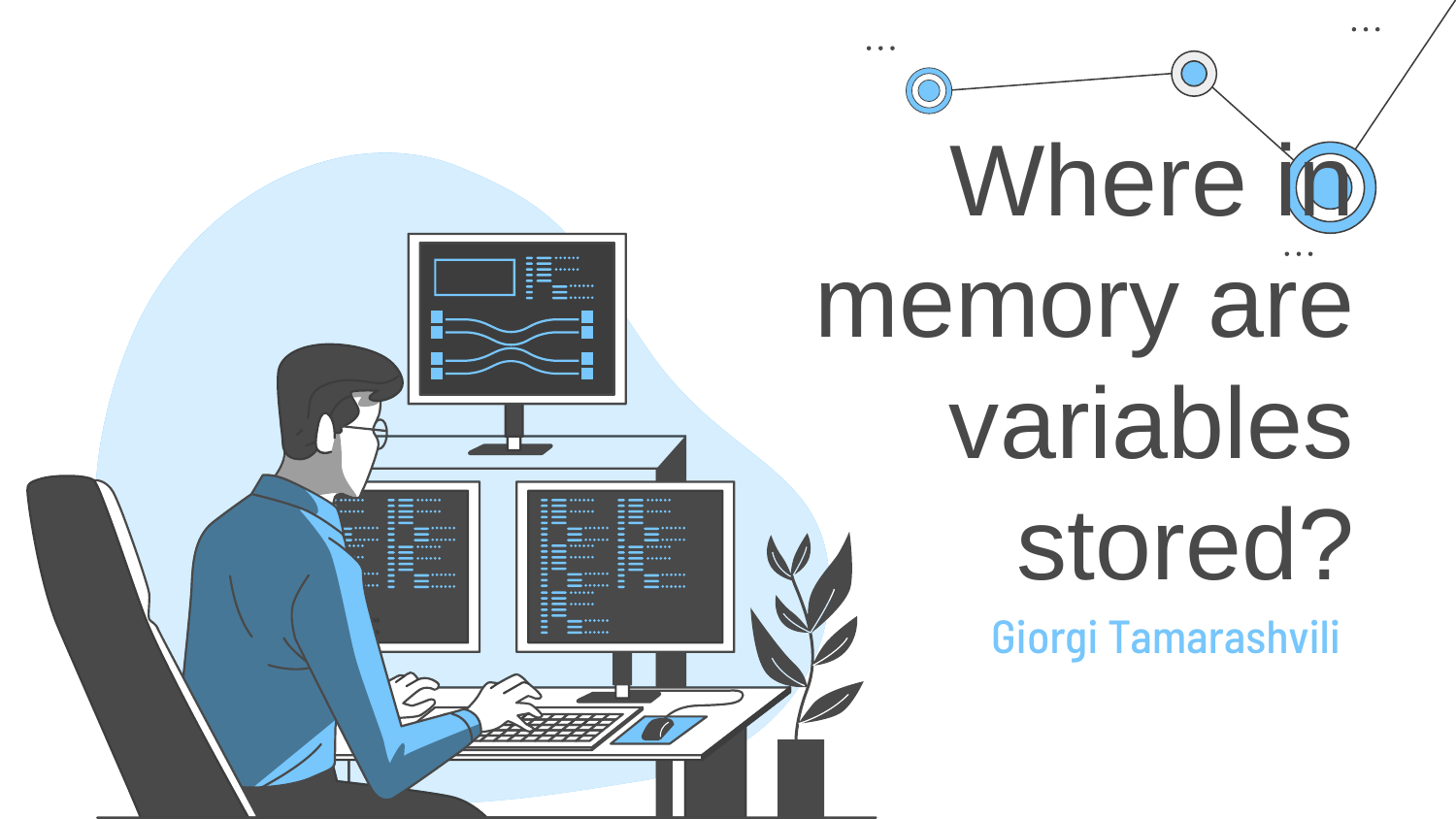

# Where in memory are variables stored?
Giorgi Tamarashvili